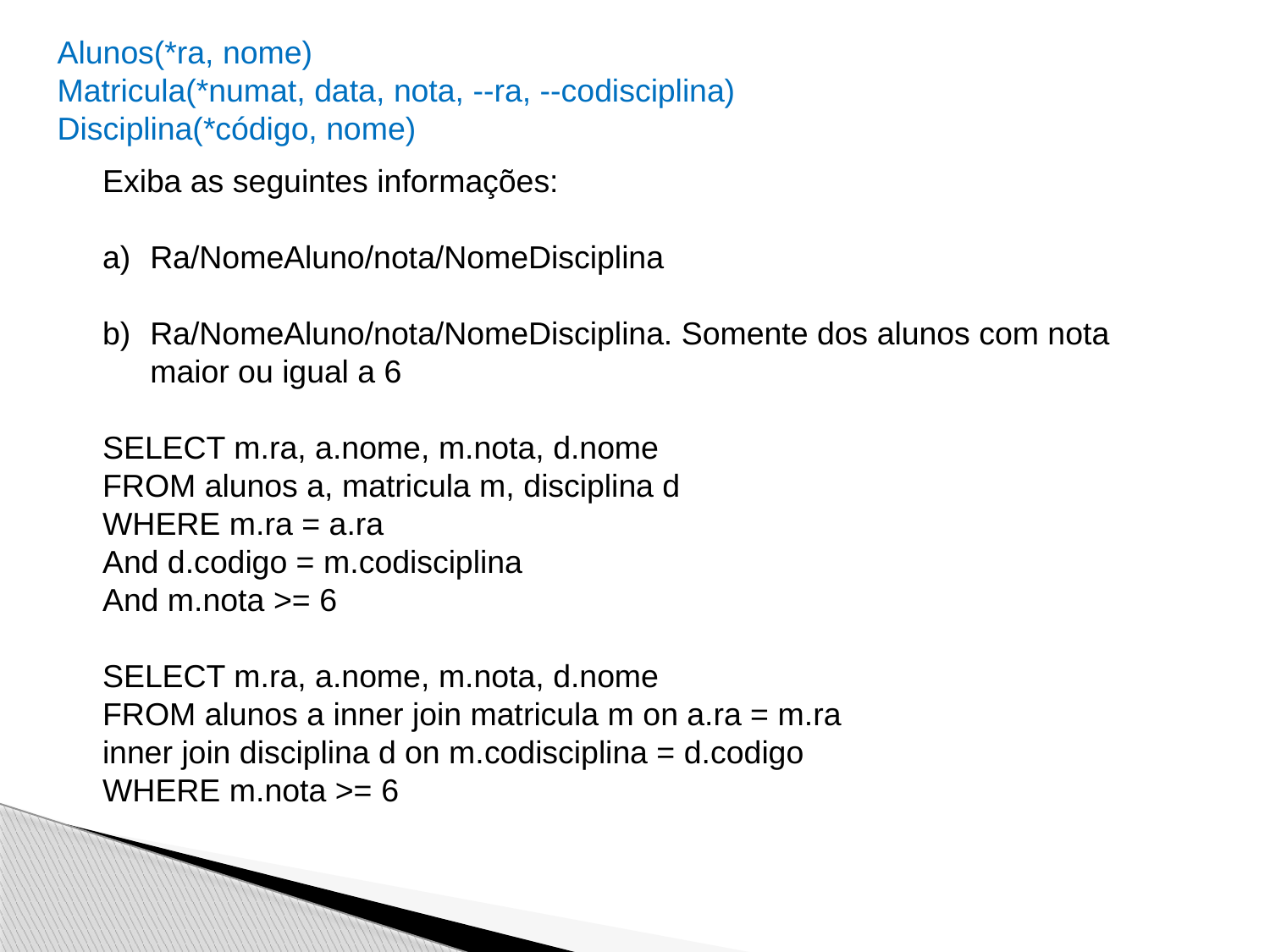

Alunos(*ra, nome)
Matricula(*numat, data, nota, --ra, --codisciplina)
Disciplina(*código, nome)
Exiba as seguintes informações:

Ra/NomeAluno/nota/NomeDisciplina

Ra/NomeAluno/nota/NomeDisciplina. Somente dos alunos com nota maior ou igual a 6

SELECT m.ra, a.nome, m.nota, d.nome
FROM alunos a, matricula m, disciplina d
WHERE m.ra = a.ra
And d.codigo = m.codisciplina
And m.nota >= 6

SELECT m.ra, a.nome, m.nota, d.nome
FROM alunos a inner join matricula m on a.ra = m.ra
inner join disciplina d on m.codisciplina = d.codigo
WHERE m.nota >= 6